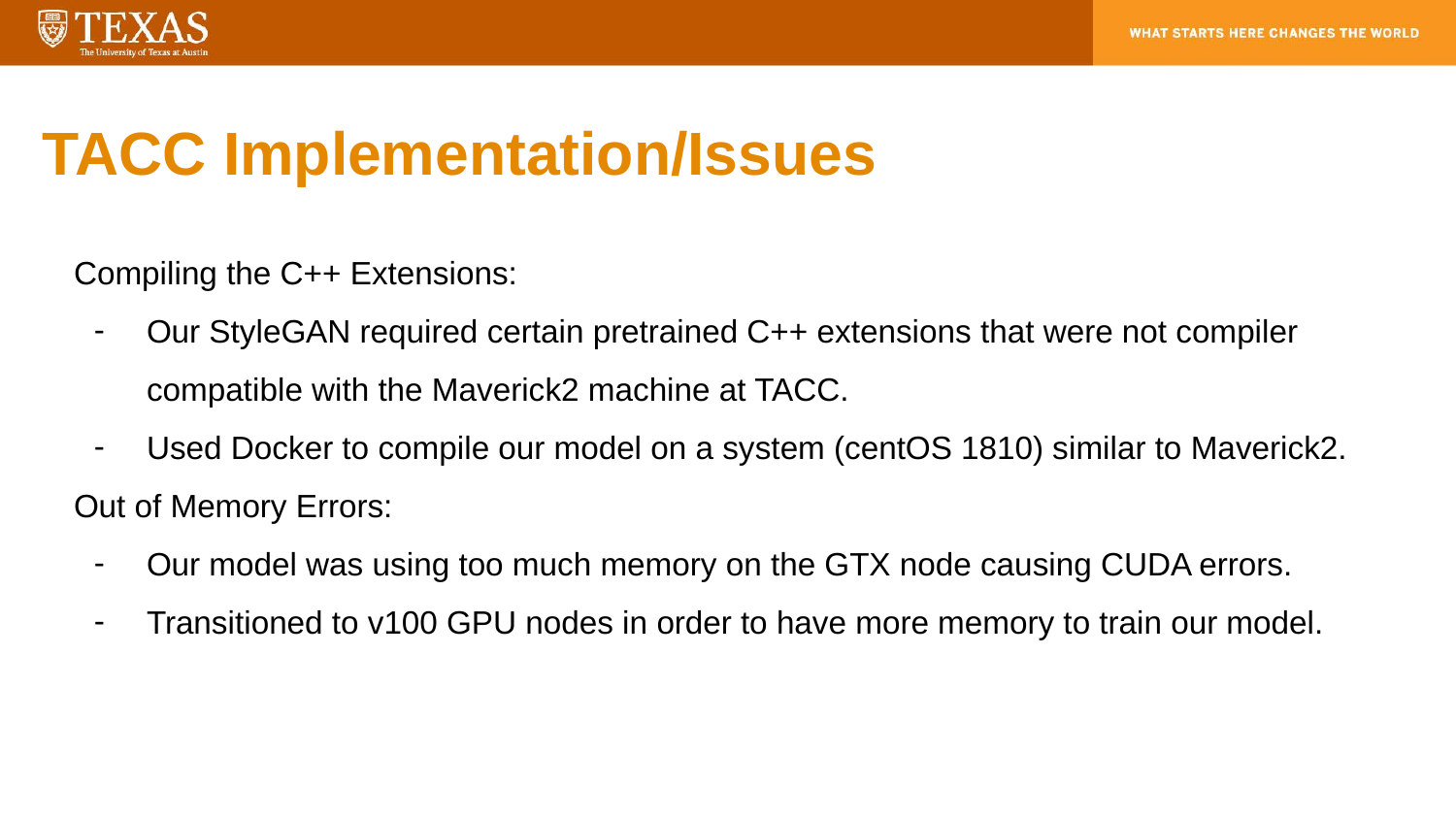

# TACC Implementation/Issues
Compiling the C++ Extensions:
Our StyleGAN required certain pretrained C++ extensions that were not compiler compatible with the Maverick2 machine at TACC.
Used Docker to compile our model on a system (centOS 1810) similar to Maverick2.
Out of Memory Errors:
Our model was using too much memory on the GTX node causing CUDA errors.
Transitioned to v100 GPU nodes in order to have more memory to train our model.